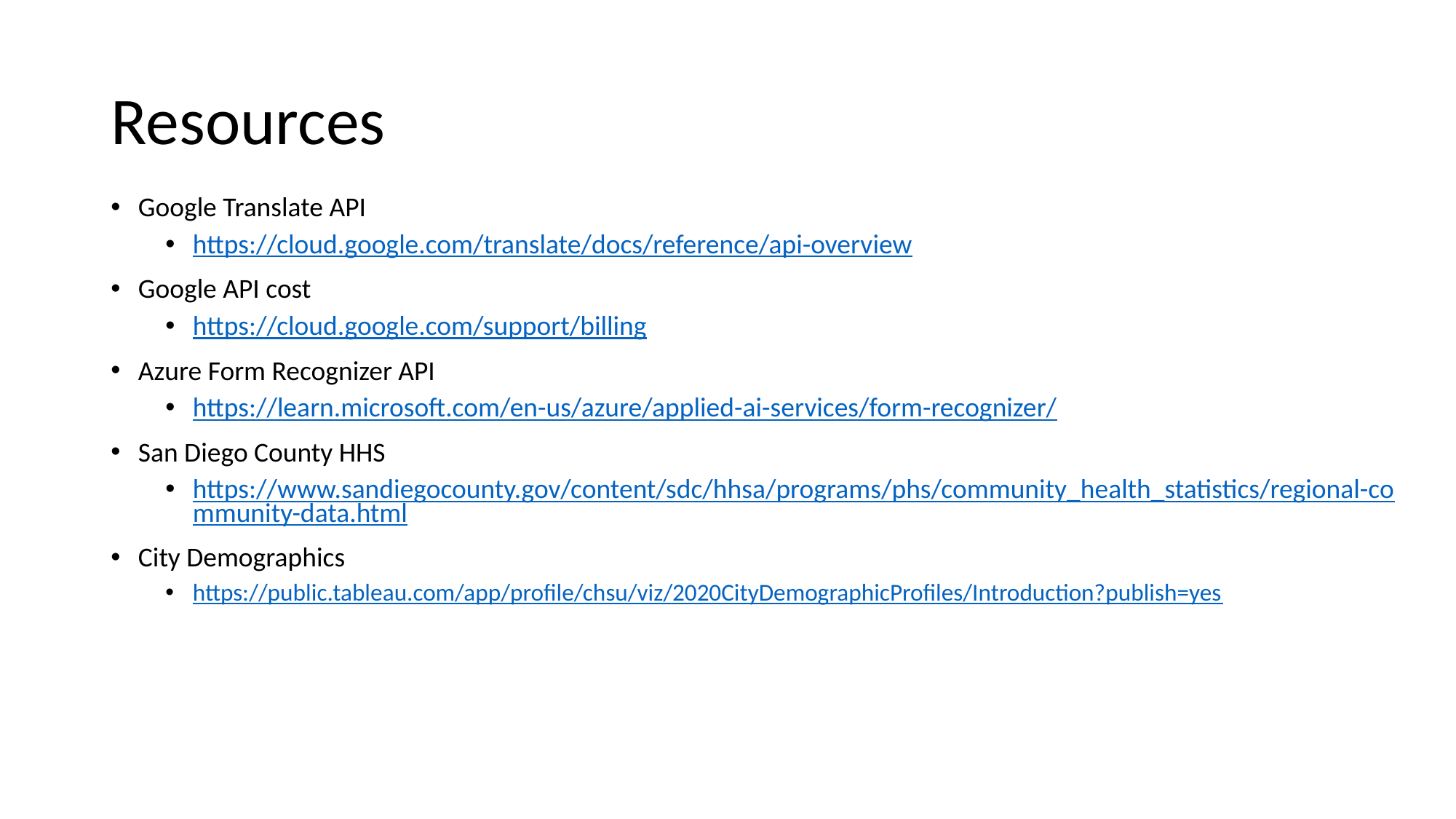

# Resources
Google Translate API
https://cloud.google.com/translate/docs/reference/api-overview
Google API cost
https://cloud.google.com/support/billing
Azure Form Recognizer API
https://learn.microsoft.com/en-us/azure/applied-ai-services/form-recognizer/
San Diego County HHS
https://www.sandiegocounty.gov/content/sdc/hhsa/programs/phs/community_health_statistics/regional-community-data.html
City Demographics
https://public.tableau.com/app/profile/chsu/viz/2020CityDemographicProfiles/Introduction?publish=yes